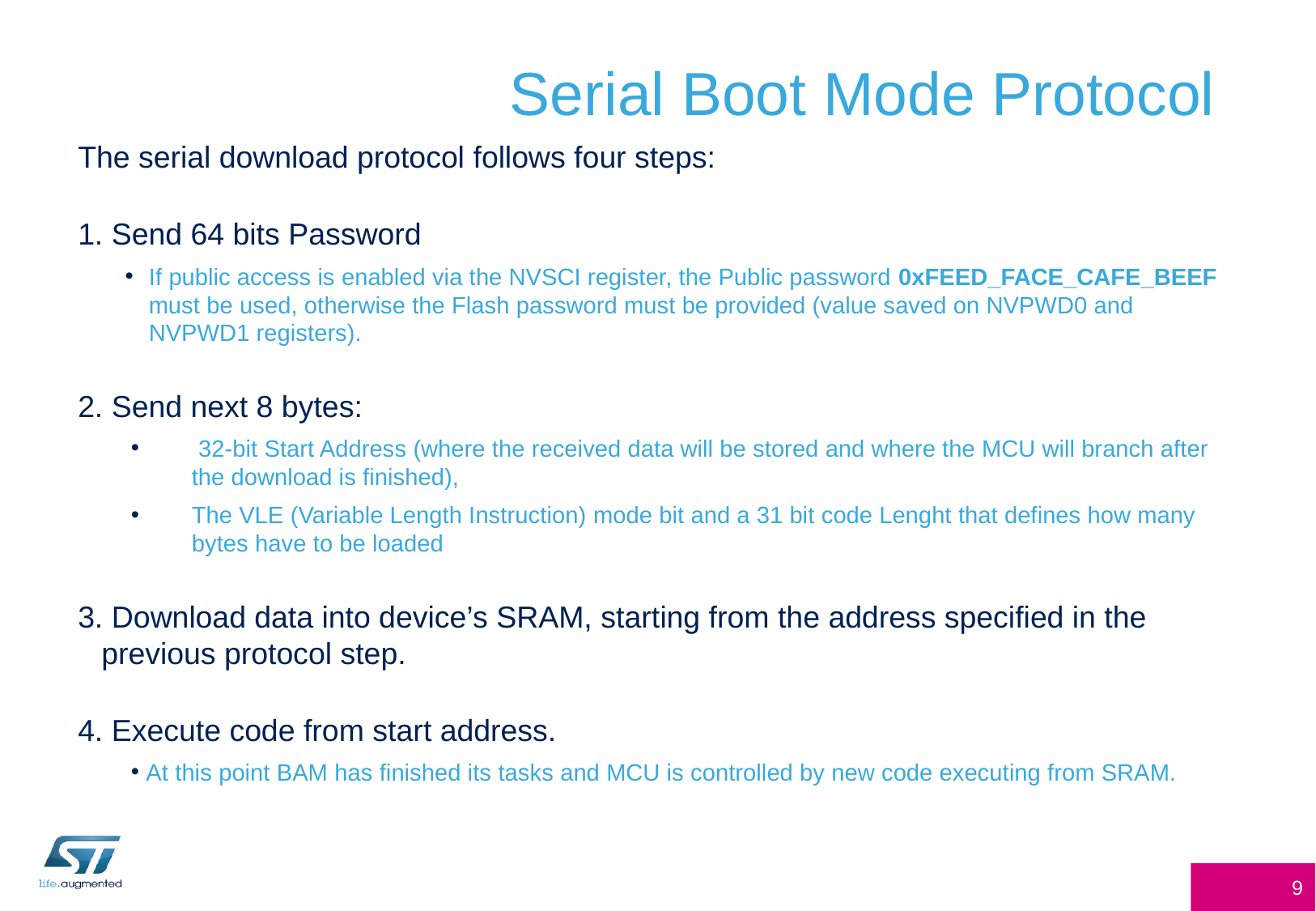

# Serial Boot Mode Protocol
The serial download protocol follows four steps:
1. Send 64 bits Password
If public access is enabled via the NVSCI register, the Public password 0xFEED_FACE_CAFE_BEEF must be used, otherwise the Flash password must be provided (value saved on NVPWD0 and NVPWD1 registers).
2. Send next 8 bytes:
 32-bit Start Address (where the received data will be stored and where the MCU will branch after the download is finished),
The VLE (Variable Length Instruction) mode bit and a 31 bit code Lenght that defines how many bytes have to be loaded
3. Download data into device’s SRAM, starting from the address specified in the previous protocol step.
4. Execute code from start address.
 At this point BAM has finished its tasks and MCU is controlled by new code executing from SRAM.
9